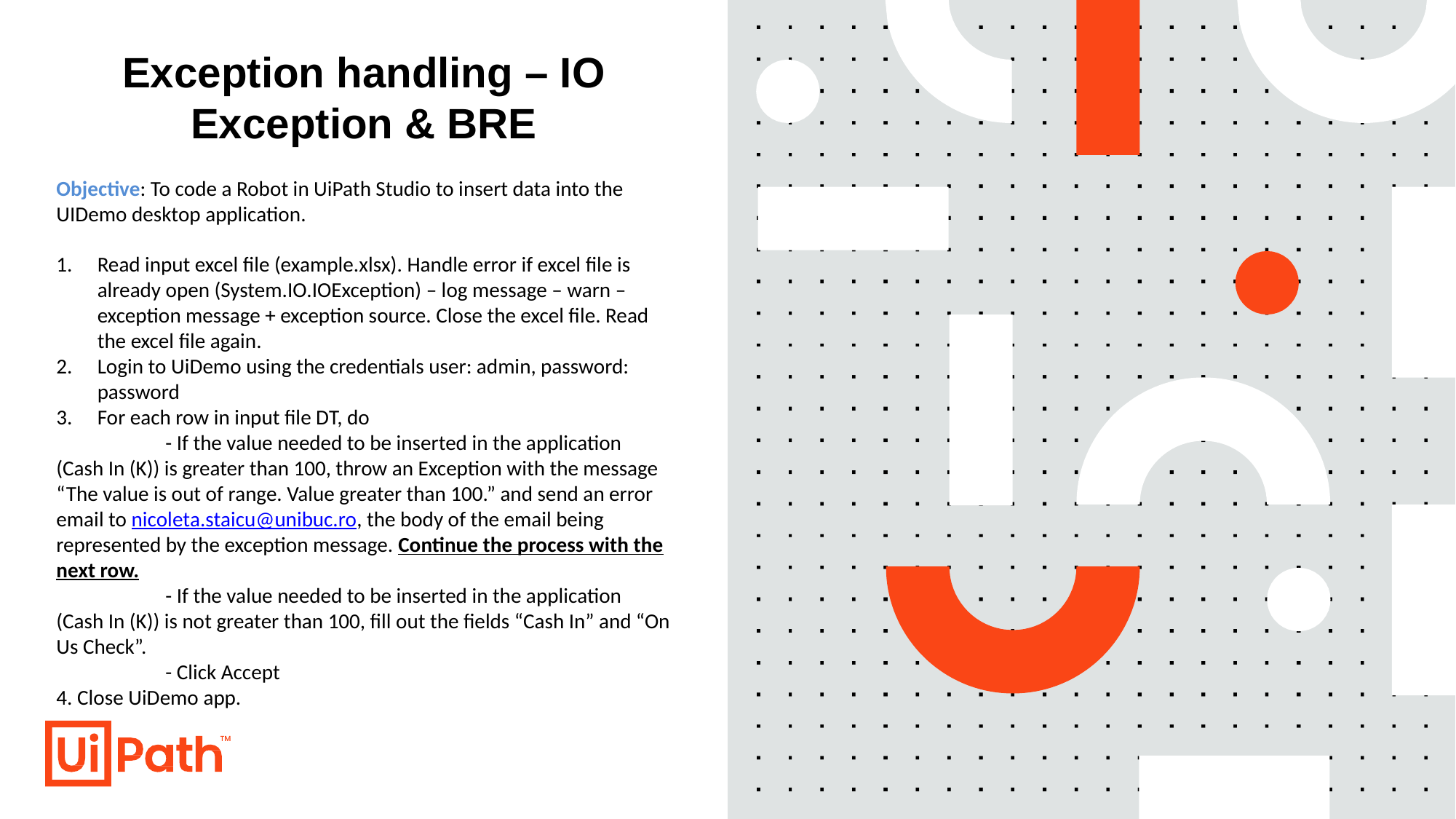

# Exception handling – IO Exception & BRE

Objective: To code a Robot in UiPath Studio to insert data into the UIDemo desktop application.

Read input excel file (example.xlsx). Handle error if excel file is already open (System.IO.IOException) – log message – warn – exception message + exception source. Close the excel file. Read the excel file again.
Login to UiDemo using the credentials user: admin, password: password
For each row in input file DT, do
	- If the value needed to be inserted in the application (Cash In (K)) is greater than 100, throw an Exception with the message “The value is out of range. Value greater than 100.” and send an error email to nicoleta.staicu@unibuc.ro, the body of the email being represented by the exception message. Continue the process with the next row.
	- If the value needed to be inserted in the application (Cash In (K)) is not greater than 100, fill out the fields “Cash In” and “On Us Check”.
	- Click Accept
4. Close UiDemo app.